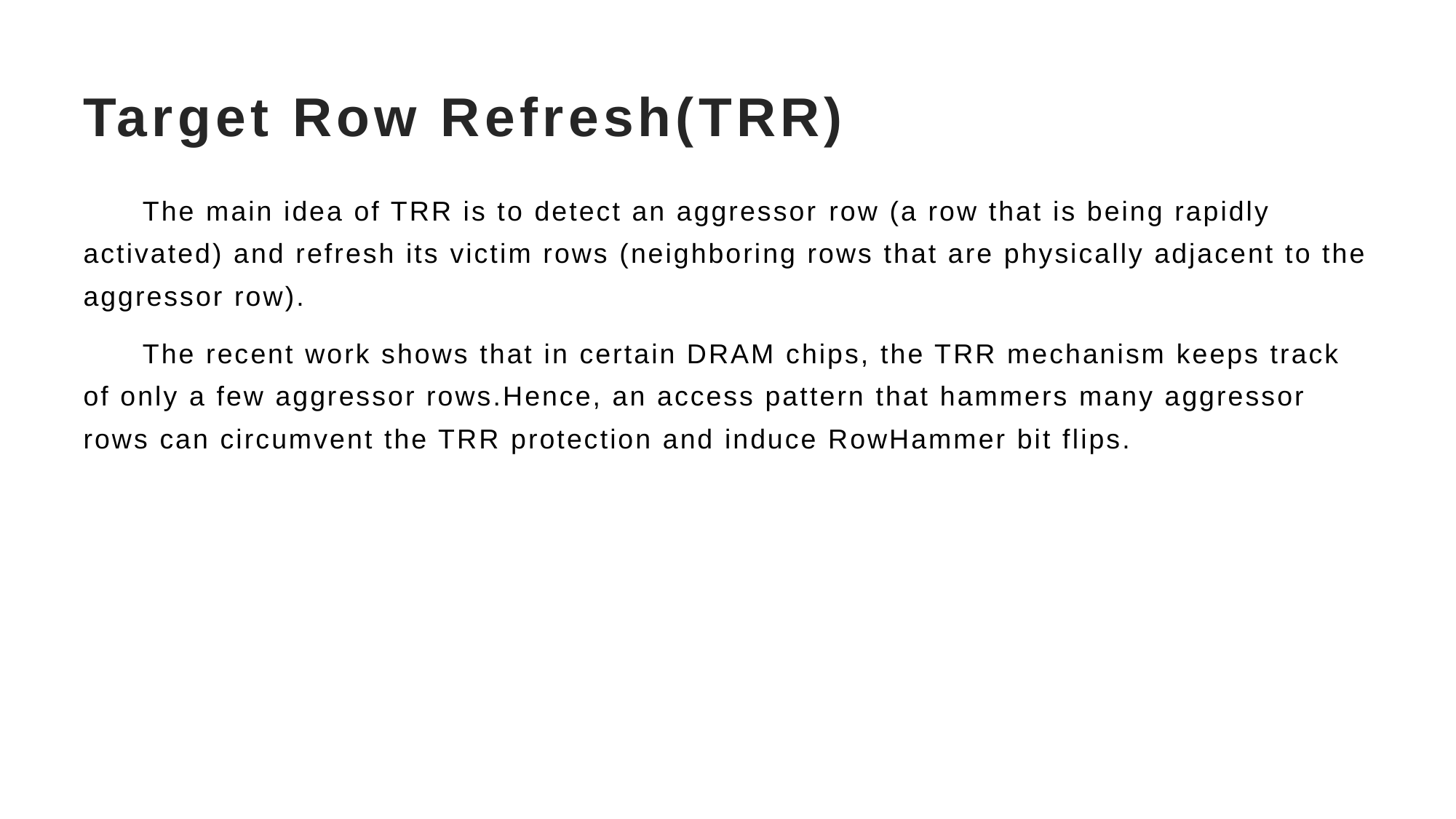

# Target Row Refresh(TRR)
The main idea of TRR is to detect an aggressor row (a row that is being rapidly activated) and refresh its victim rows (neighboring rows that are physically adjacent to the aggressor row).
The recent work shows that in certain DRAM chips, the TRR mechanism keeps track of only a few aggressor rows.Hence, an access pattern that hammers many aggressor rows can circumvent the TRR protection and induce RowHammer bit flips.